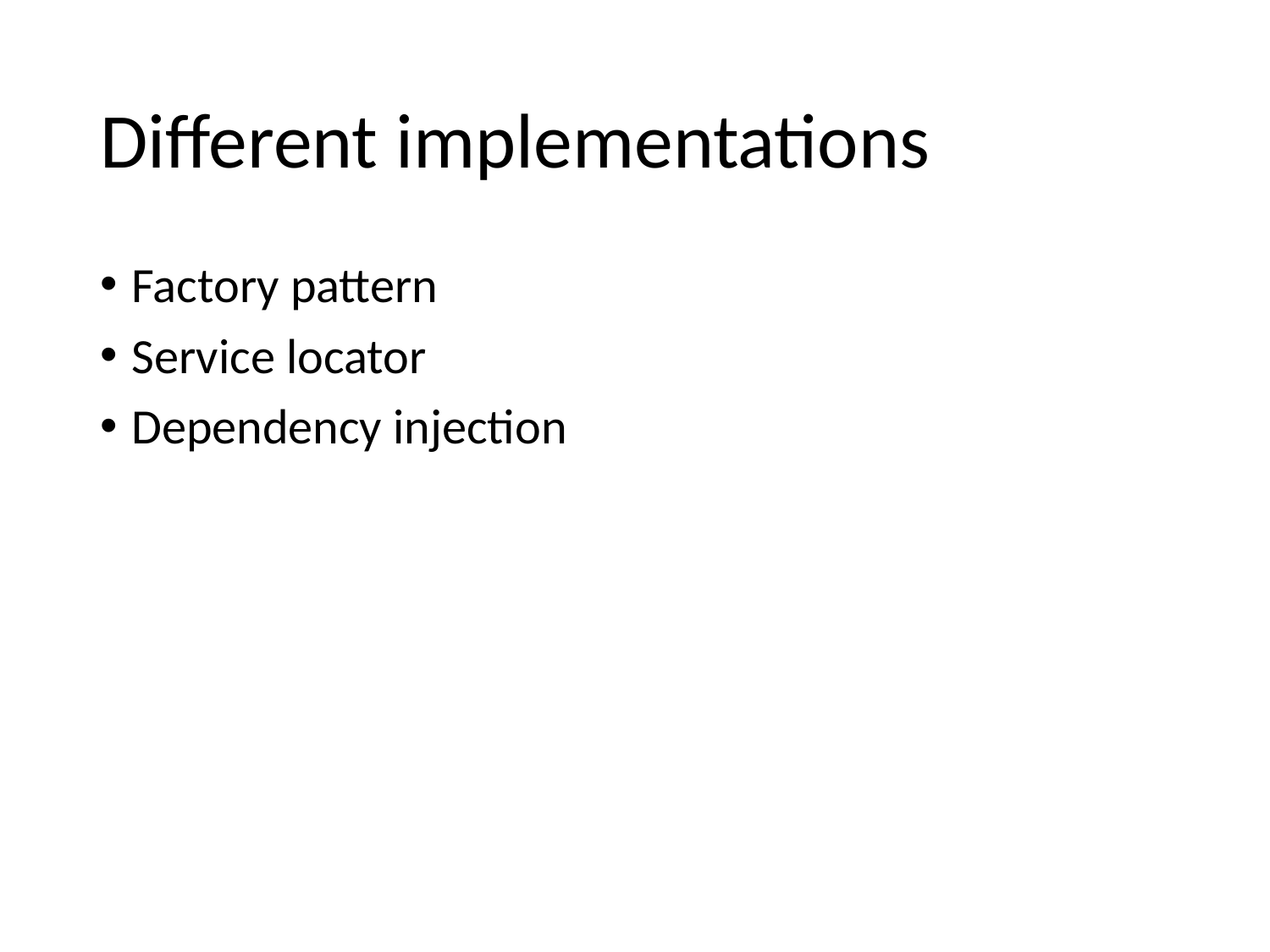

# Different implementations
Factory pattern
Service locator
Dependency injection